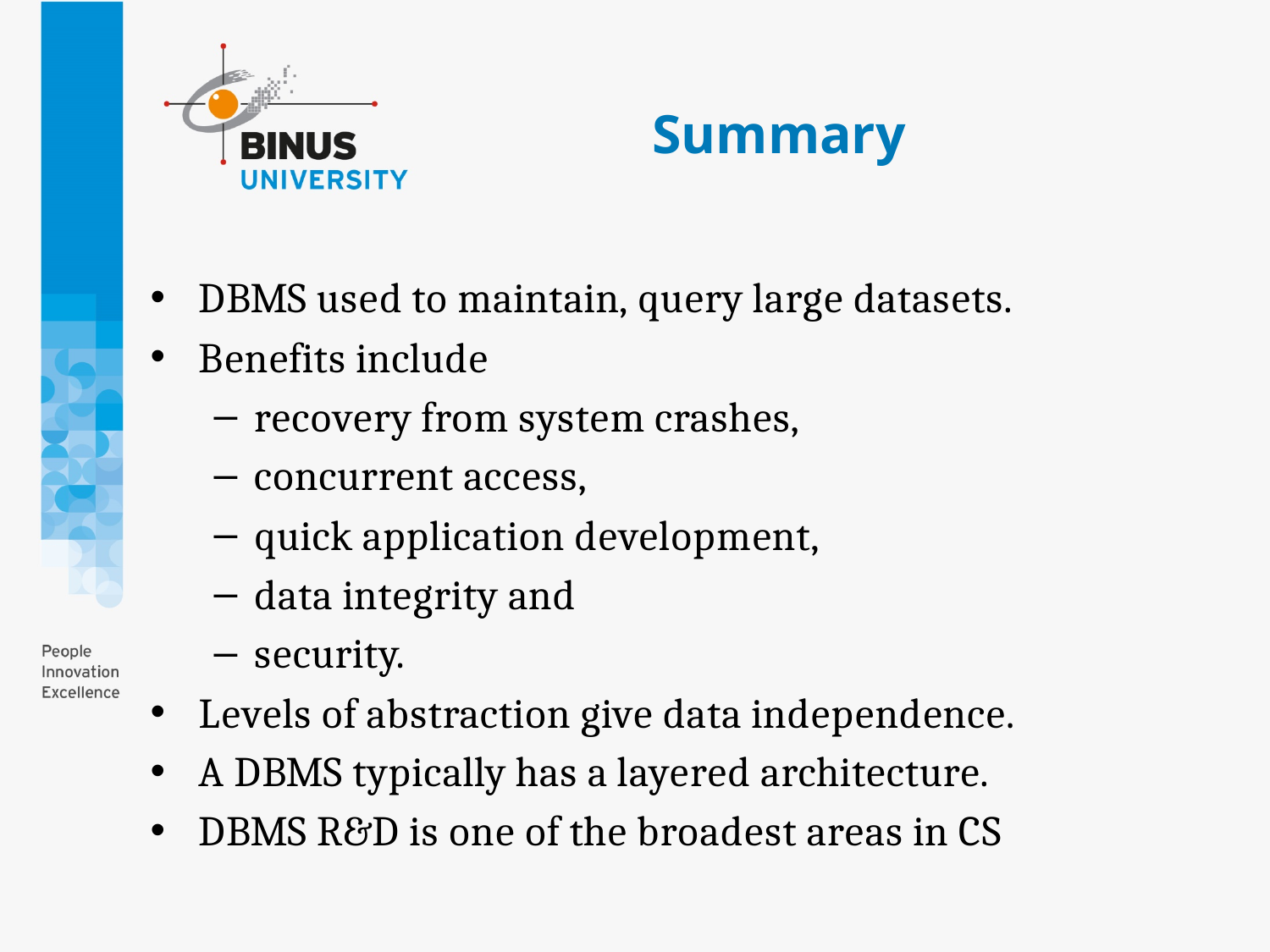

# Summary
DBMS used to maintain, query large datasets.
Benefits include
recovery from system crashes,
concurrent access,
quick application development,
data integrity and
security.
Levels of abstraction give data independence.
A DBMS typically has a layered architecture.
DBMS R&D is one of the broadest areas in CS